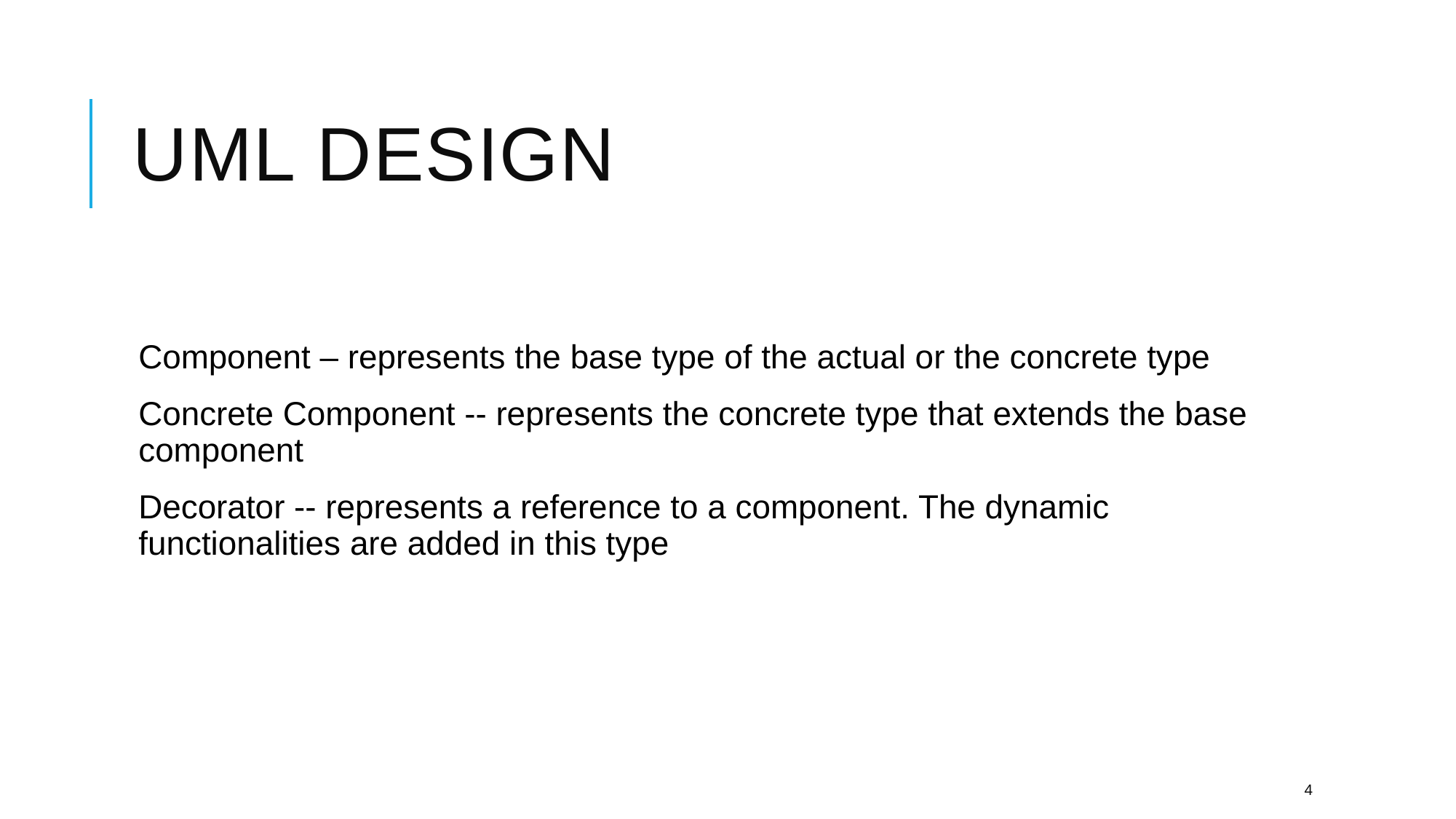

# UML Design

Component – represents the base type of the actual or the concrete type
Concrete Component -- represents the concrete type that extends the base component
Decorator -- represents a reference to a component. The dynamic functionalities are added in this type

4